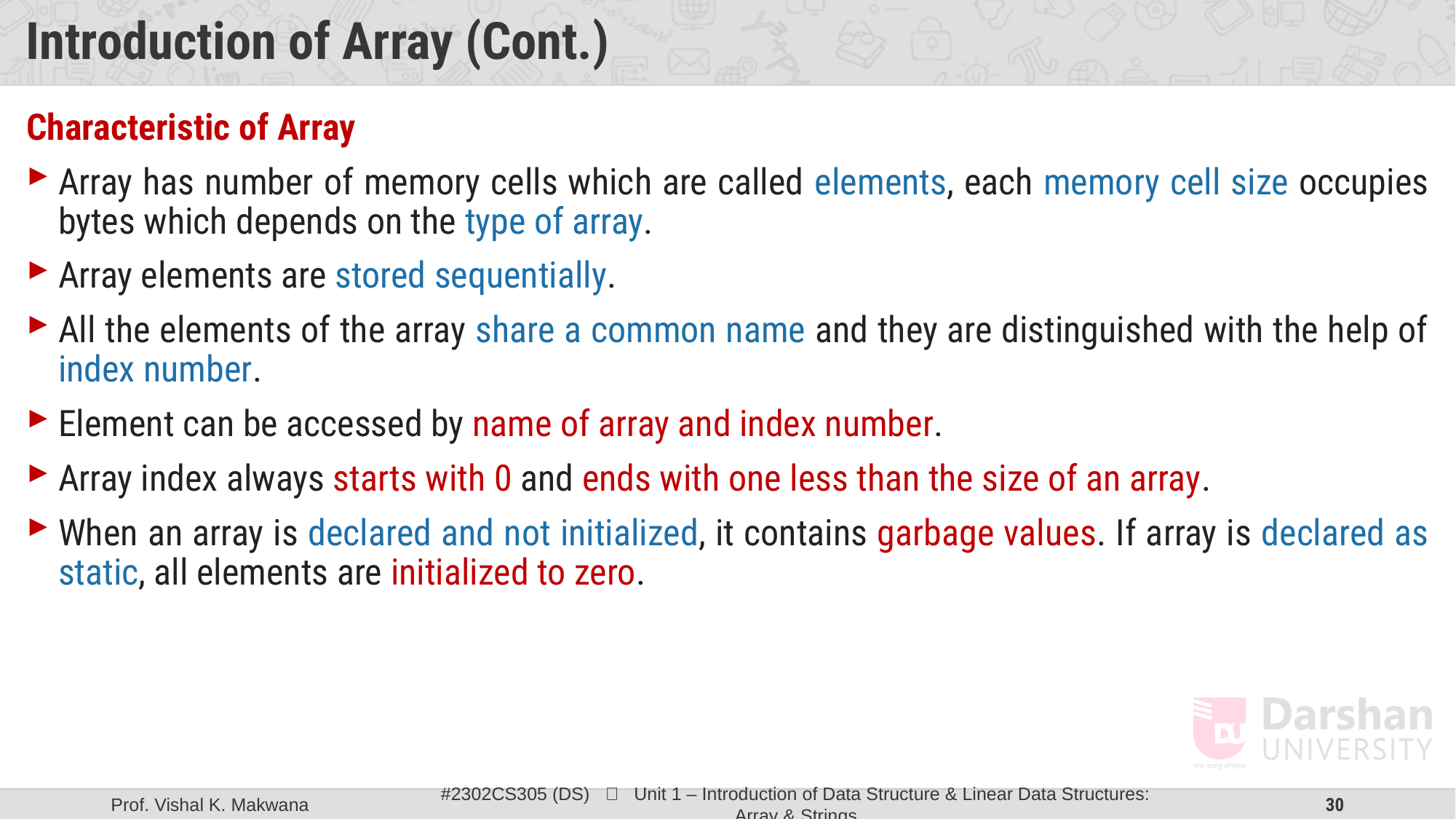

# Introduction of Array (Cont.)
Characteristic of Array
Array has number of memory cells which are called elements, each memory cell size occupies bytes which depends on the type of array.
Array elements are stored sequentially.
All the elements of the array share a common name and they are distinguished with the help of index number.
Element can be accessed by name of array and index number.
Array index always starts with 0 and ends with one less than the size of an array.
When an array is declared and not initialized, it contains garbage values. If array is declared as static, all elements are initialized to zero.